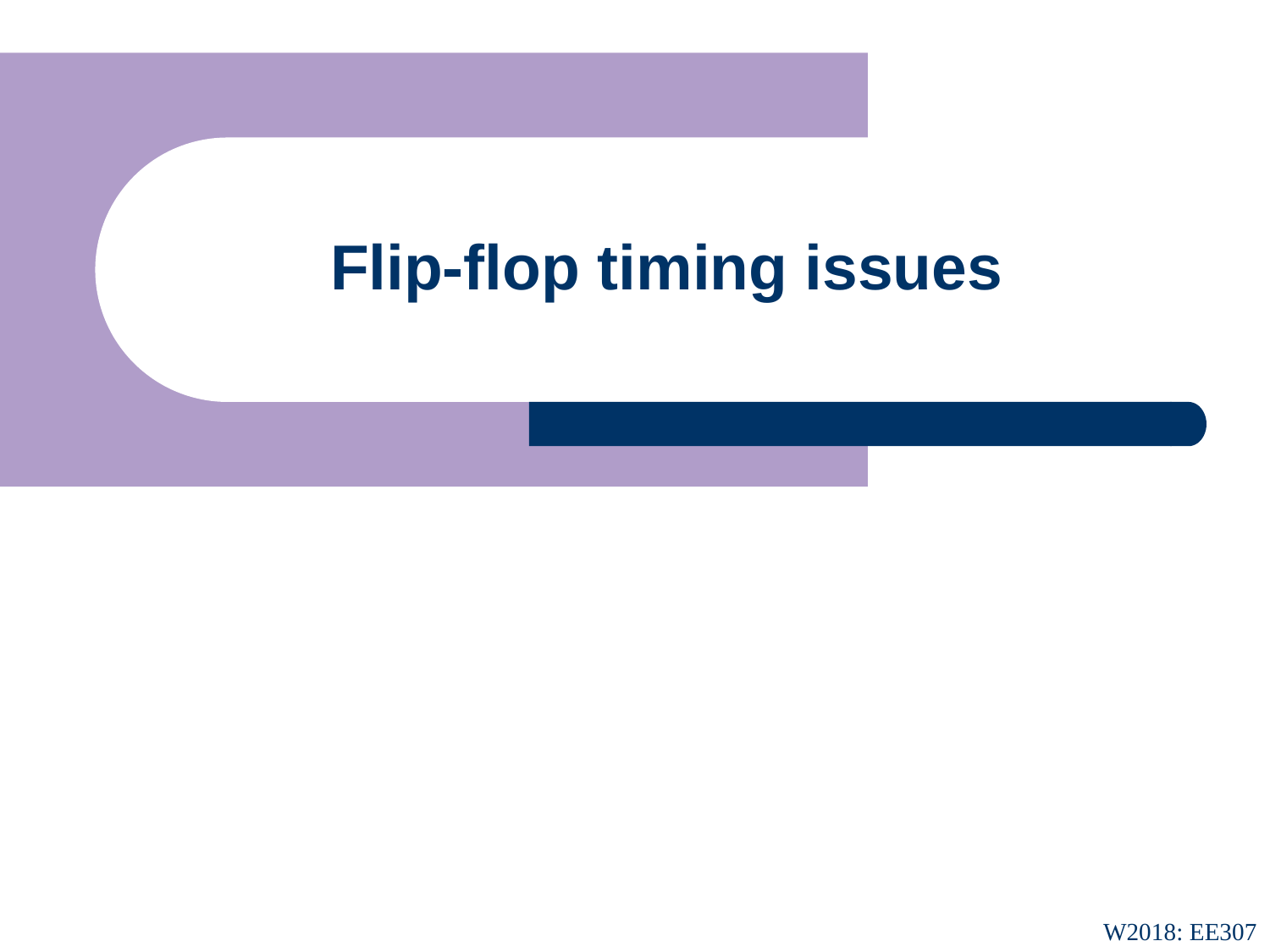

# Flip-flop timing issues
139
W2018: EE307